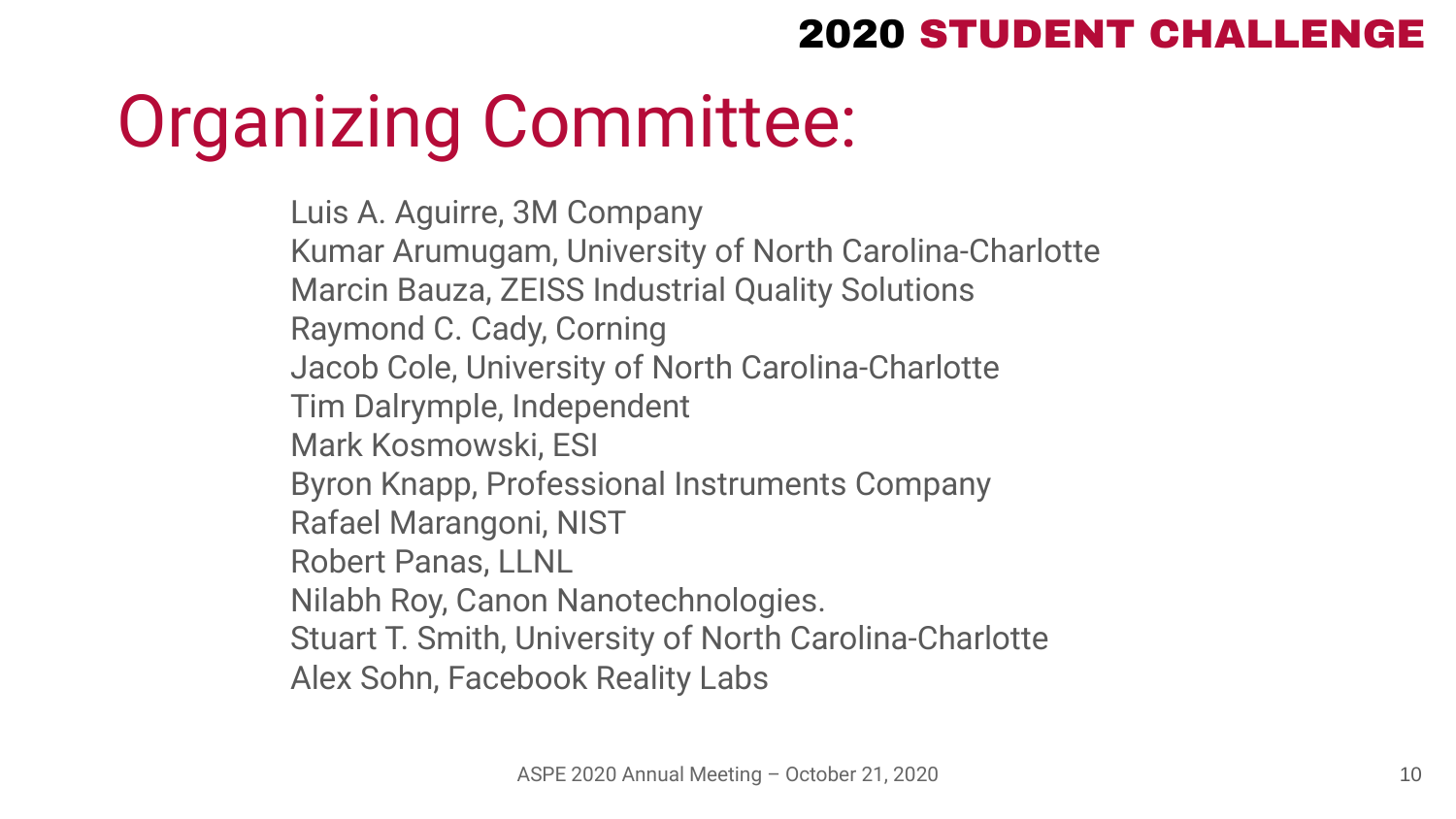

# Organizing Committee:
Luis A. Aguirre, 3M Company
Kumar Arumugam, University of North Carolina-Charlotte
Marcin Bauza, ZEISS Industrial Quality Solutions
Raymond C. Cady, Corning
Jacob Cole, University of North Carolina-Charlotte
Tim Dalrymple, Independent
Mark Kosmowski, ESI
Byron Knapp, Professional Instruments Company
Rafael Marangoni, NIST
Robert Panas, LLNL
Nilabh Roy, Canon Nanotechnologies.
Stuart T. Smith, University of North Carolina-Charlotte
Alex Sohn, Facebook Reality Labs
10
ASPE 2020 Annual Meeting – October 21, 2020